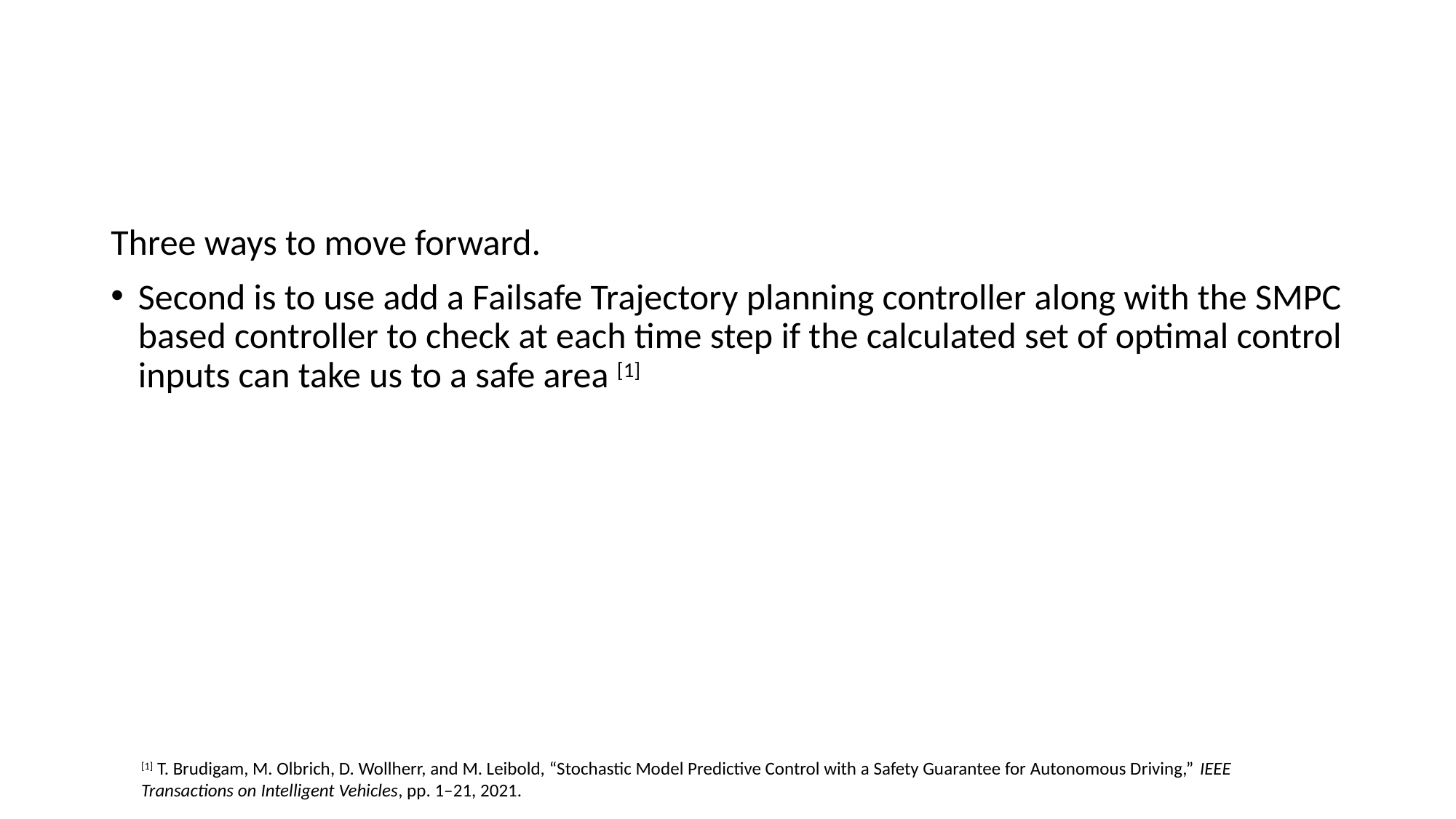

#
Three ways to move forward.
Second is to use add a Failsafe Trajectory planning controller along with the SMPC based controller to check at each time step if the calculated set of optimal control inputs can take us to a safe area [1]

[1] T. Brudigam, M. Olbrich, D. Wollherr, and M. Leibold, “Stochastic Model Predictive Control with a Safety Guarantee for Autonomous Driving,” IEEE Transactions on Intelligent Vehicles, pp. 1–21, 2021.